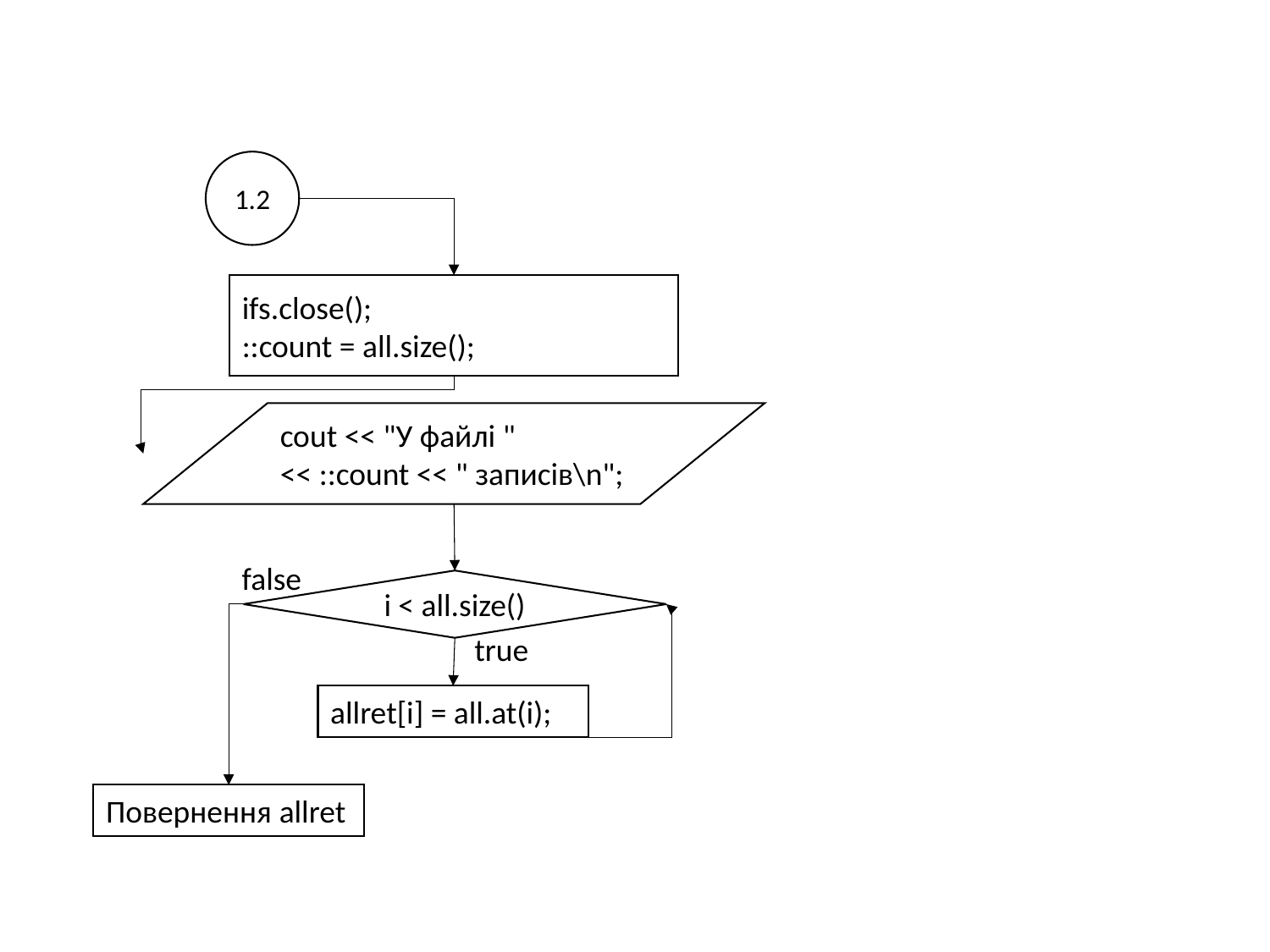

1.2
ifs.close();
::count = all.size();
cout << "У файлі " << ::count << " записів\n";
false
i < all.size()
true
allret[i] = all.at(i);
Повернення allret